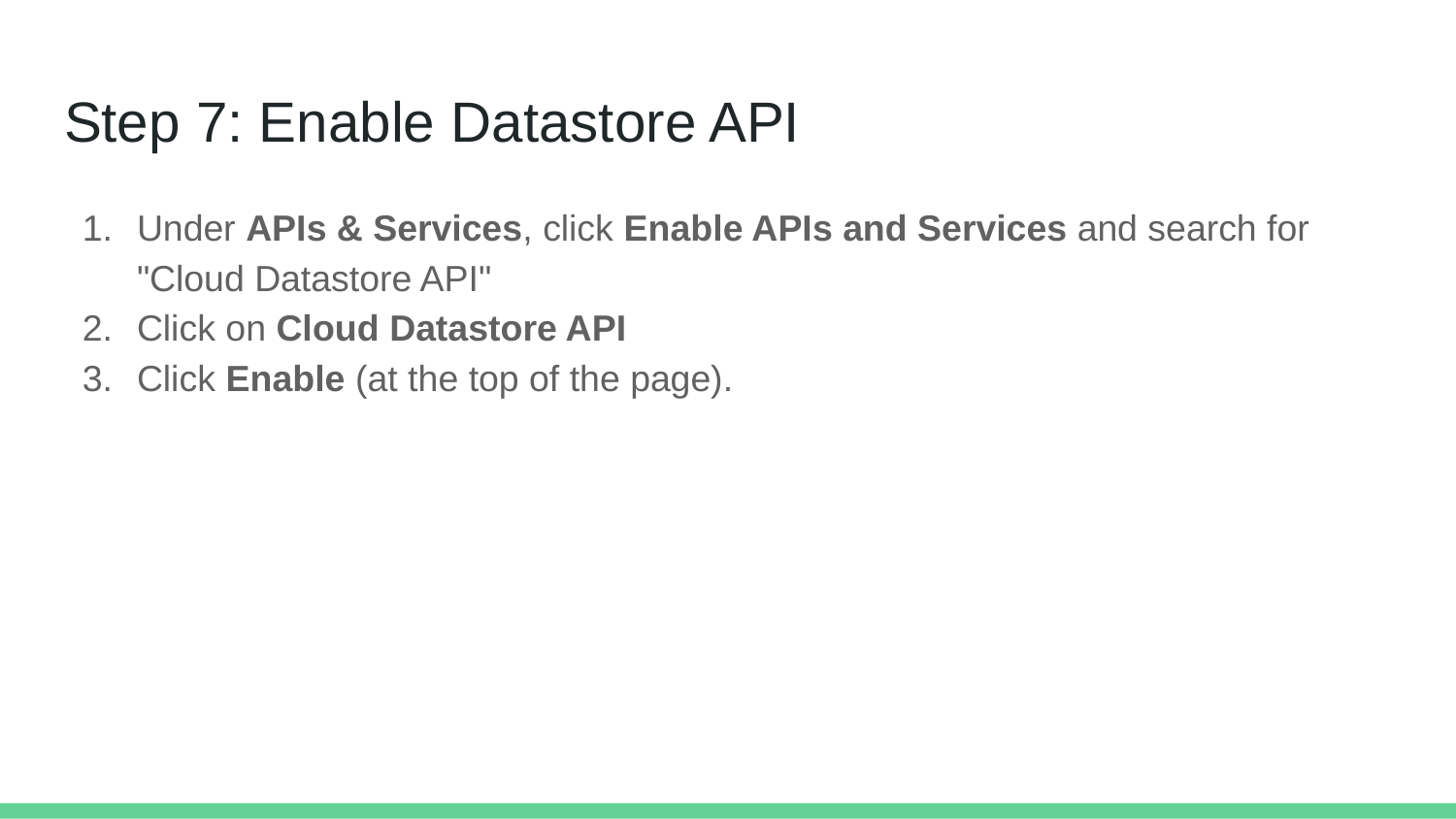

# Step 7: Enable Datastore API
Under APIs & Services, click Enable APIs and Services and search for "Cloud Datastore API"
Click on Cloud Datastore API
Click Enable (at the top of the page).